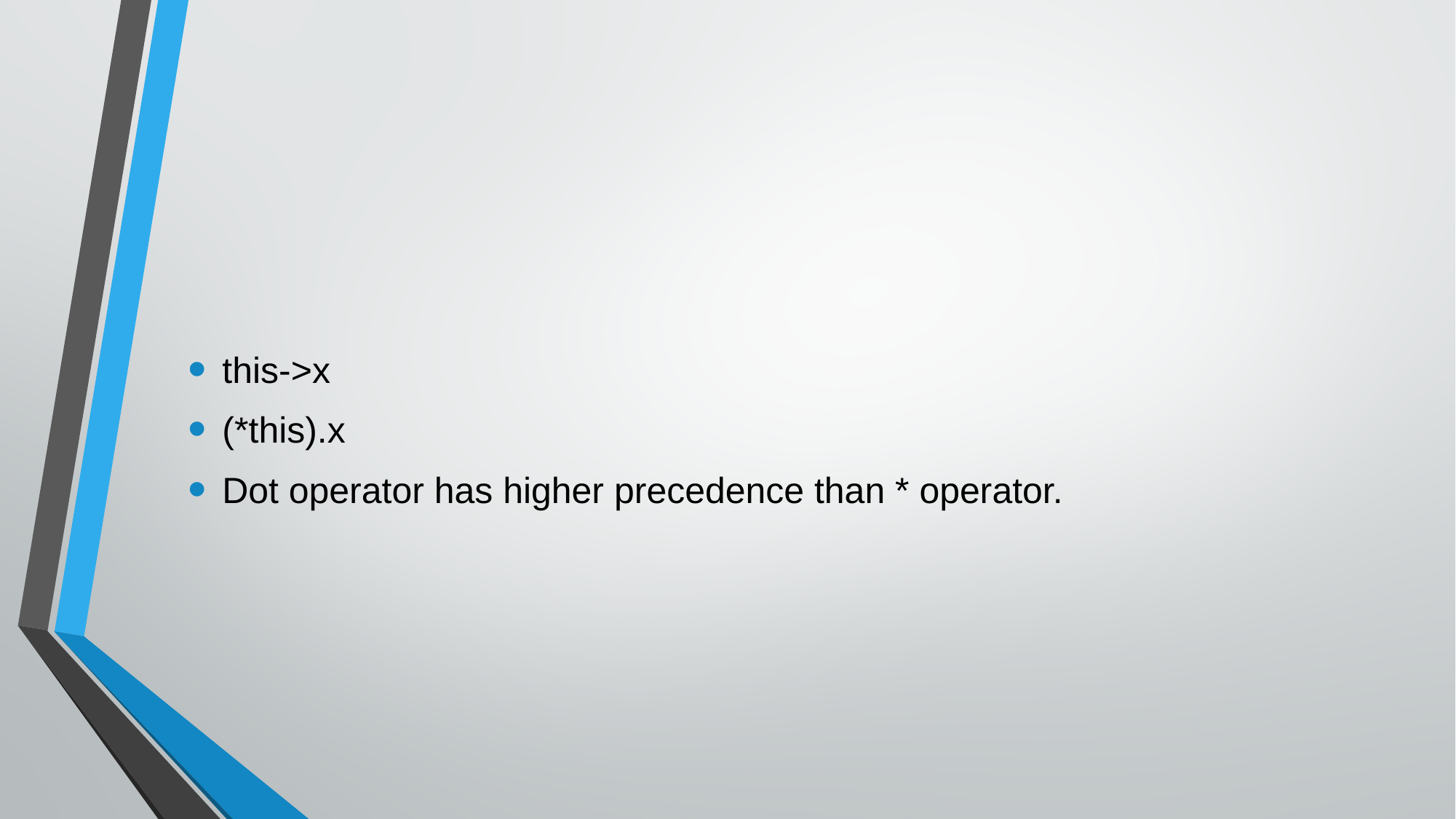

this->x
(*this).x
Dot operator has higher precedence than * operator.